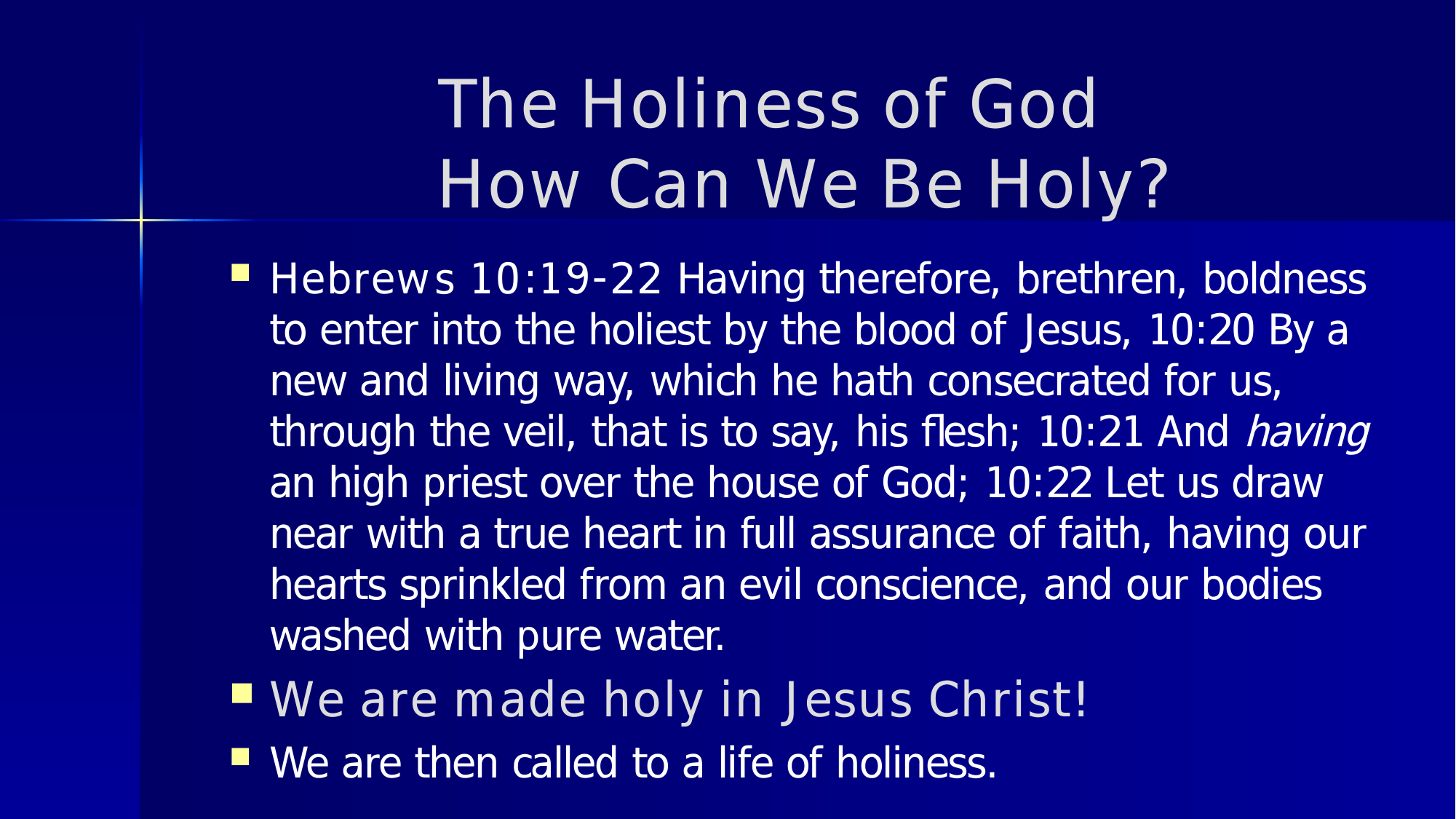

# The Holiness of God How Can We Be Holy?
Hebrews 10:19-22 Having therefore, brethren, boldness to enter into the holiest by the blood of Jesus, 10:20 By a new and living way, which he hath consecrated for us, through the veil, that is to say, his flesh; 10:21 And having an high priest over the house of God; 10:22 Let us draw near with a true heart in full assurance of faith, having our hearts sprinkled from an evil conscience, and our bodies washed with pure water.
We are made holy in Jesus Christ!
We are then called to a life of holiness.